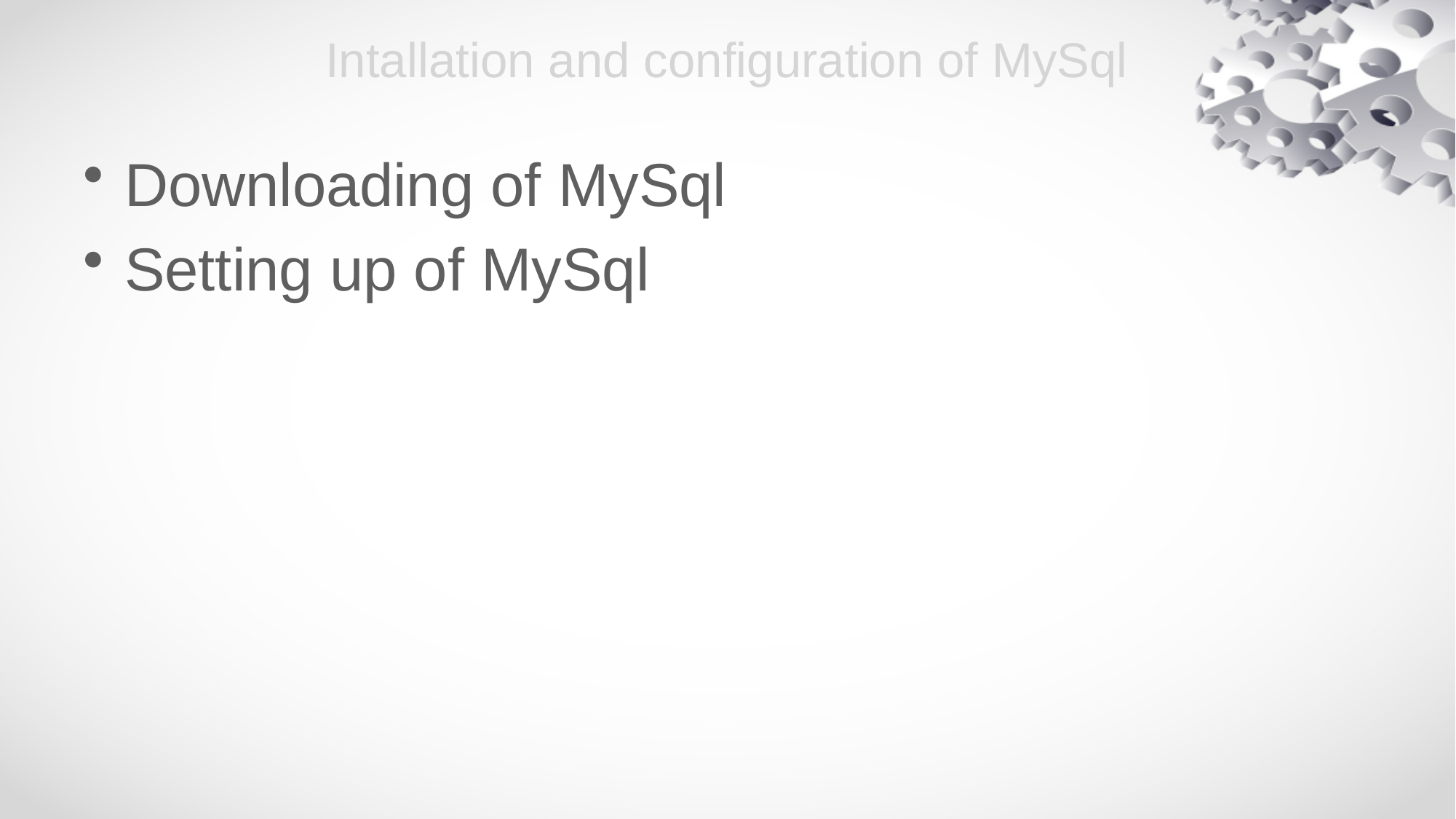

# Intallation and configuration of MySql
Downloading of MySql
Setting up of MySql